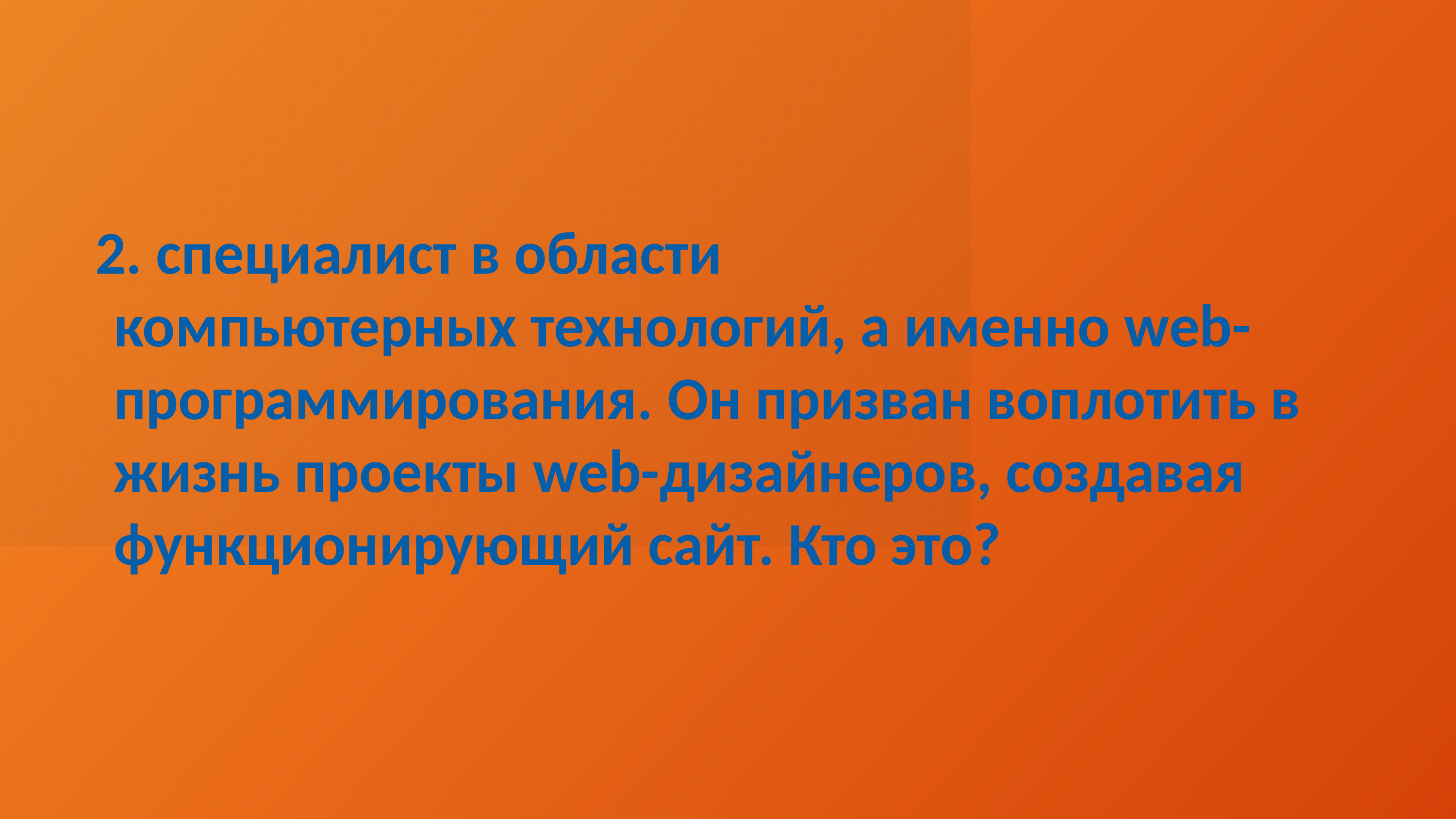

2. специалист в области компьютерных технологий, а именно web-программирования. Он призван воплотить в жизнь проекты web-дизайнеров, создавая функционирующий сайт. Кто это?